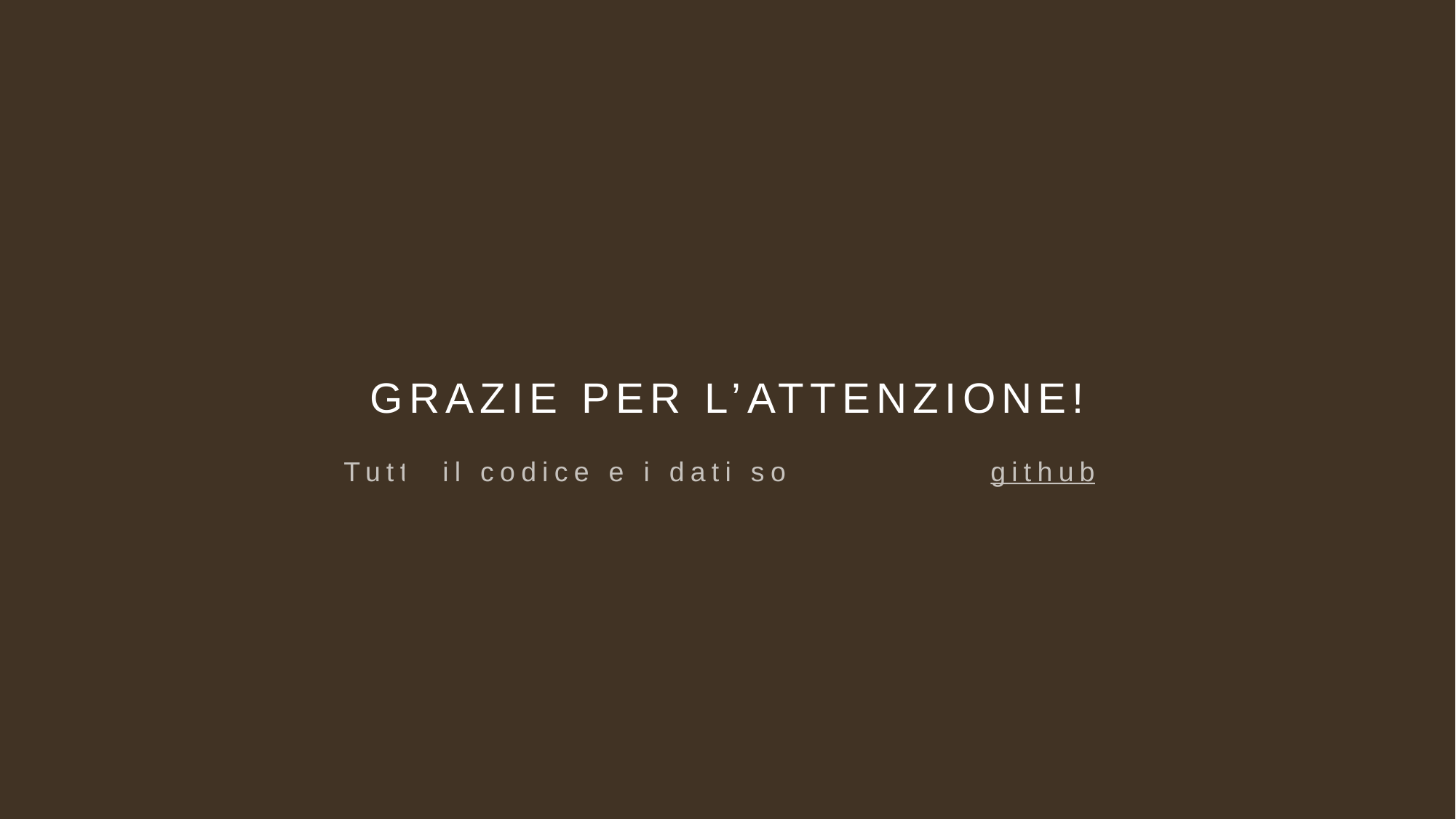

# GRAZIE PER L’ATTENZIONE!
Tutto il codice e i dati sono sul mio github